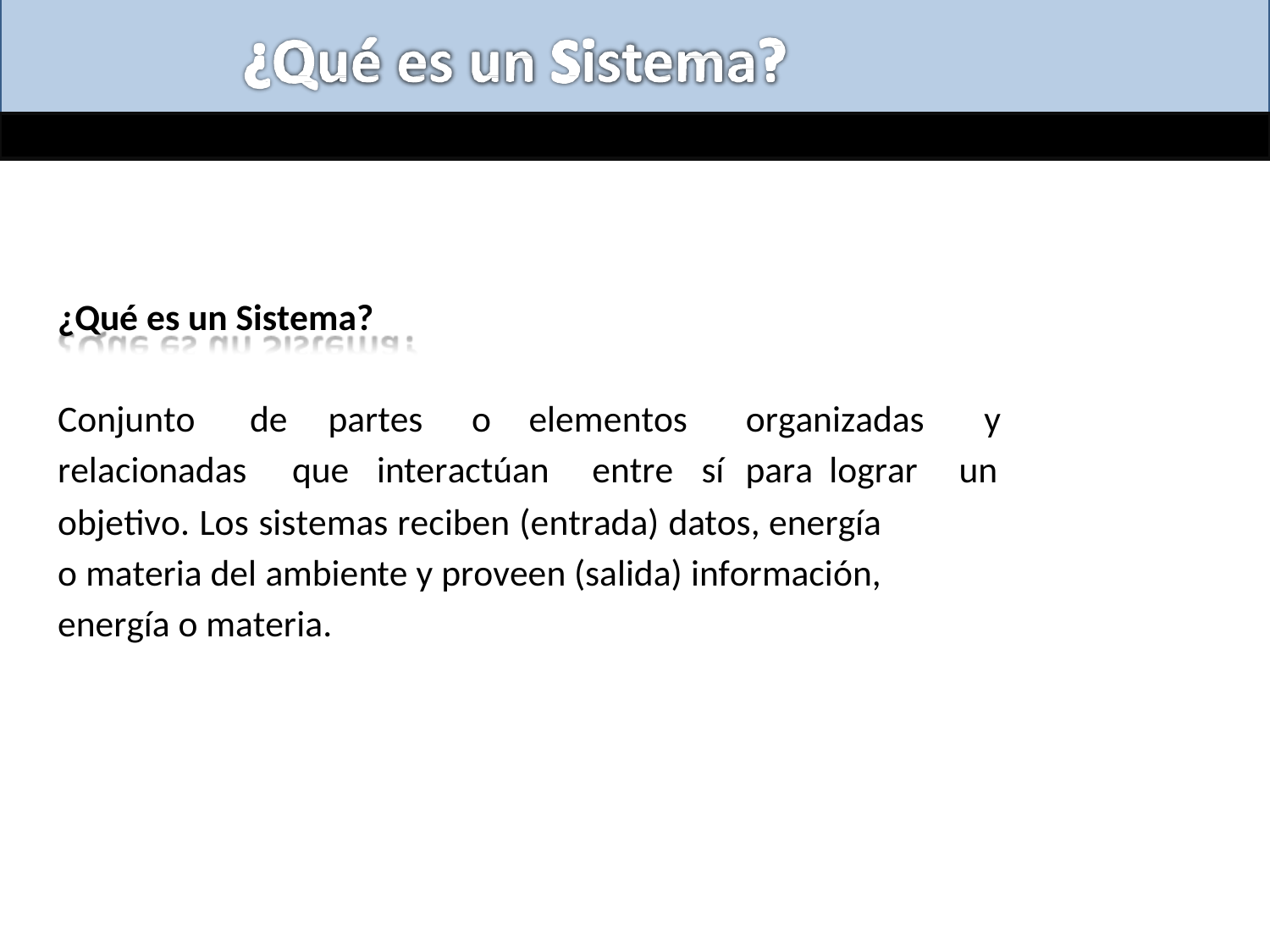

¿Qué es un Sistema?

Conjunto
de
partes
o
elementos	organizadas	y
relacionadas	que	interactúan	entre	sí	para lograr	un
objetivo. Los sistemas reciben (entrada) datos, energía
o materia del ambiente y proveen (salida) información,
energía o materia.